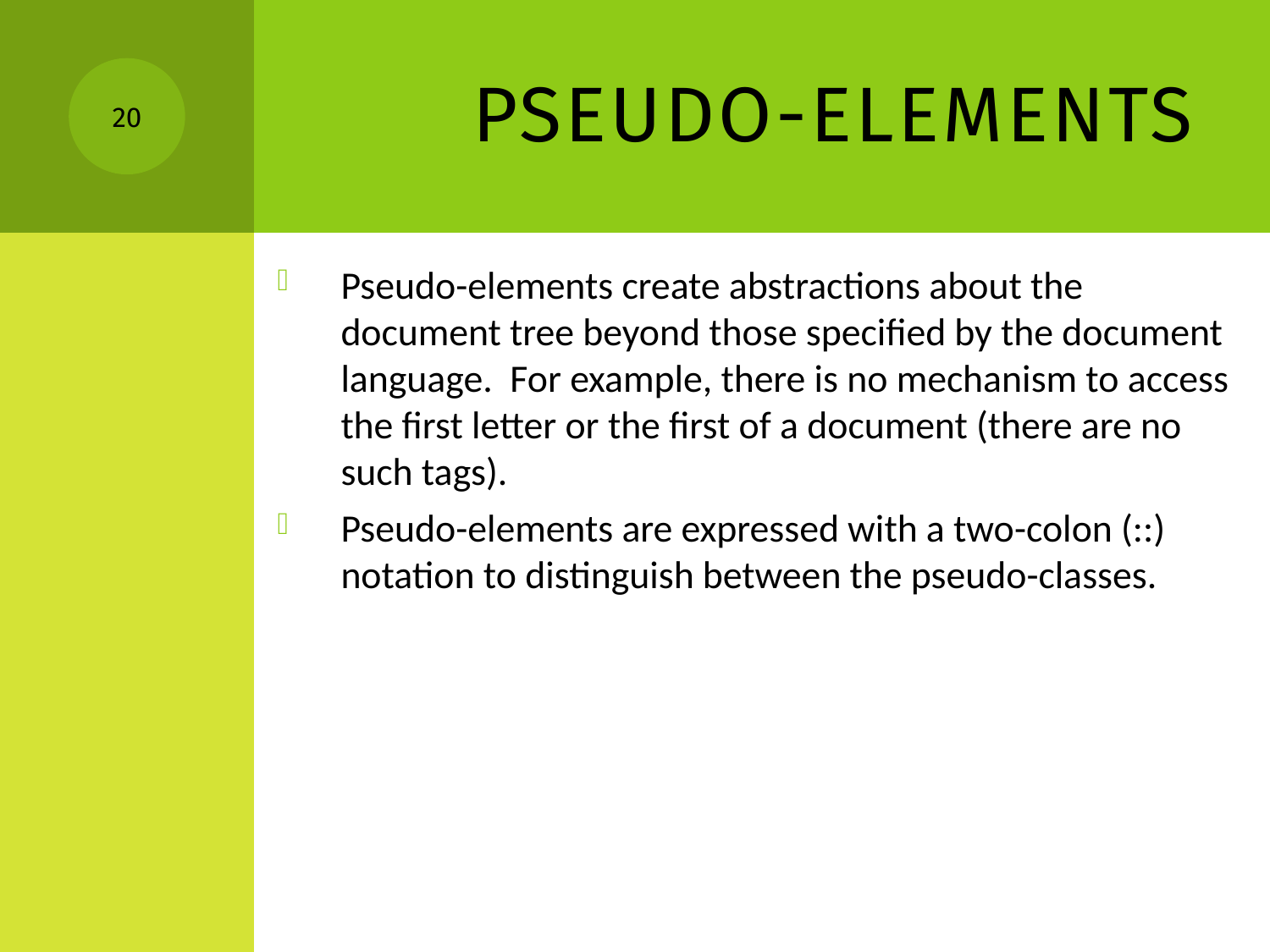

# Pseudo-elements
20
Pseudo-elements create abstractions about the document tree beyond those specified by the document language.  For example, there is no mechanism to access the first letter or the first of a document (there are no such tags).
Pseudo-elements are expressed with a two-colon (::) notation to distinguish between the pseudo-classes.